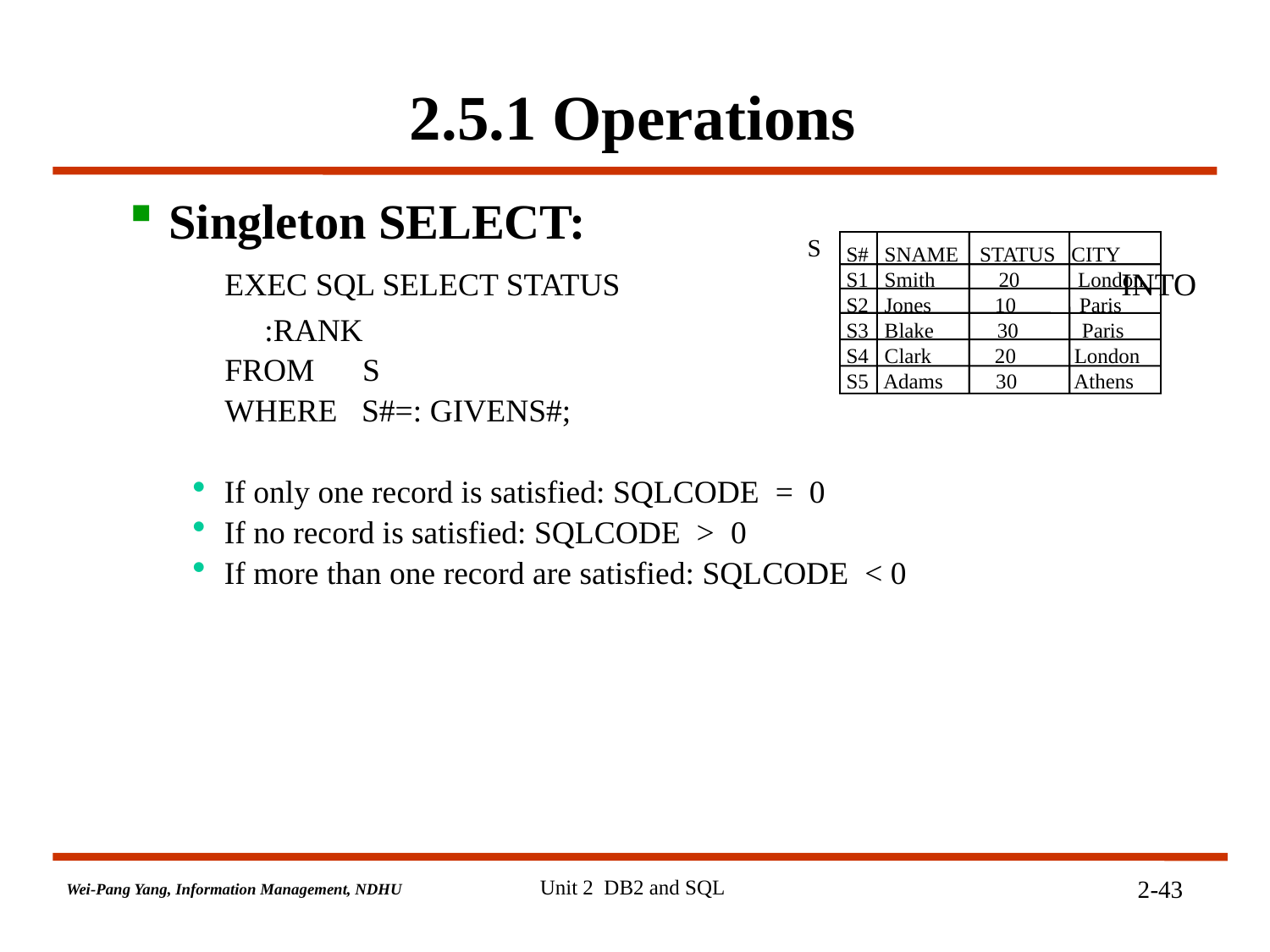

# 2.5.1 Operations
Singleton SELECT:
    EXEC SQL SELECT STATUS 				 INTO      :RANK
    FROM      S
    WHERE   S#=: GIVENS#;

If only one record is satisfied: SQLCODE  =  0
If no record is satisfied: SQLCODE  >  0
If more than one record are satisfied: SQLCODE  < 0

S

S#   SNAME    STATUS   CITY
S1   Smith            20           London
S2   Jones            10            Paris
S3   Blake            30            Paris
S4   Clark            20           London
S5   Adams          30           Athens

Unit 2  DB2 and SQL